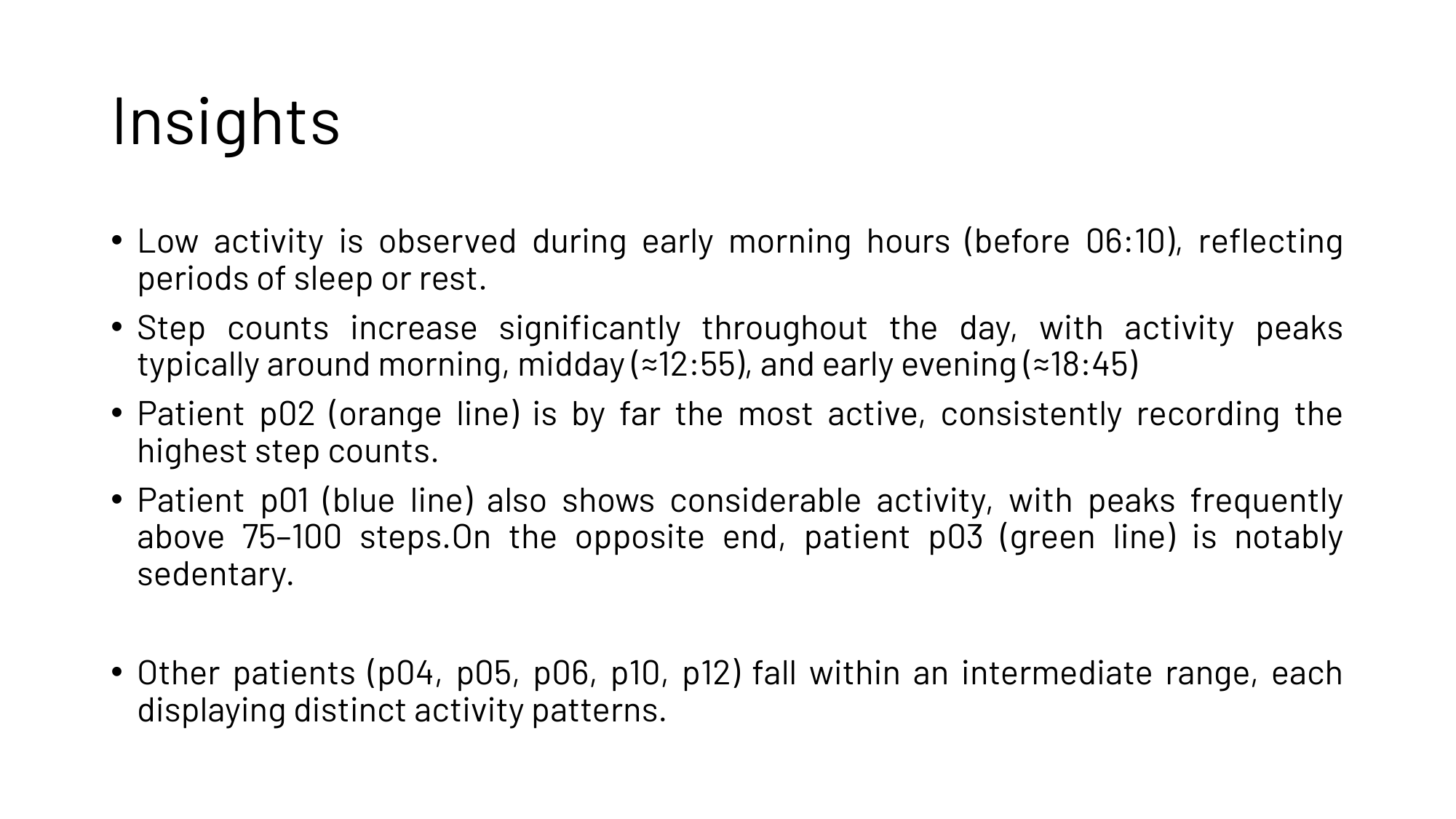

# Insights
Low activity is observed during early morning hours (before 06:10), reflecting periods of sleep or rest.
Step counts increase significantly throughout the day, with activity peaks typically around morning, midday (≈12:55), and early evening (≈18:45)
Patient p02 (orange line) is by far the most active, consistently recording the highest step counts.
Patient p01 (blue line) also shows considerable activity, with peaks frequently above 75–100 steps.On the opposite end, patient p03 (green line) is notably sedentary.

Other patients (p04, p05, p06, p10, p12) fall within an intermediate range, each displaying distinct activity patterns.